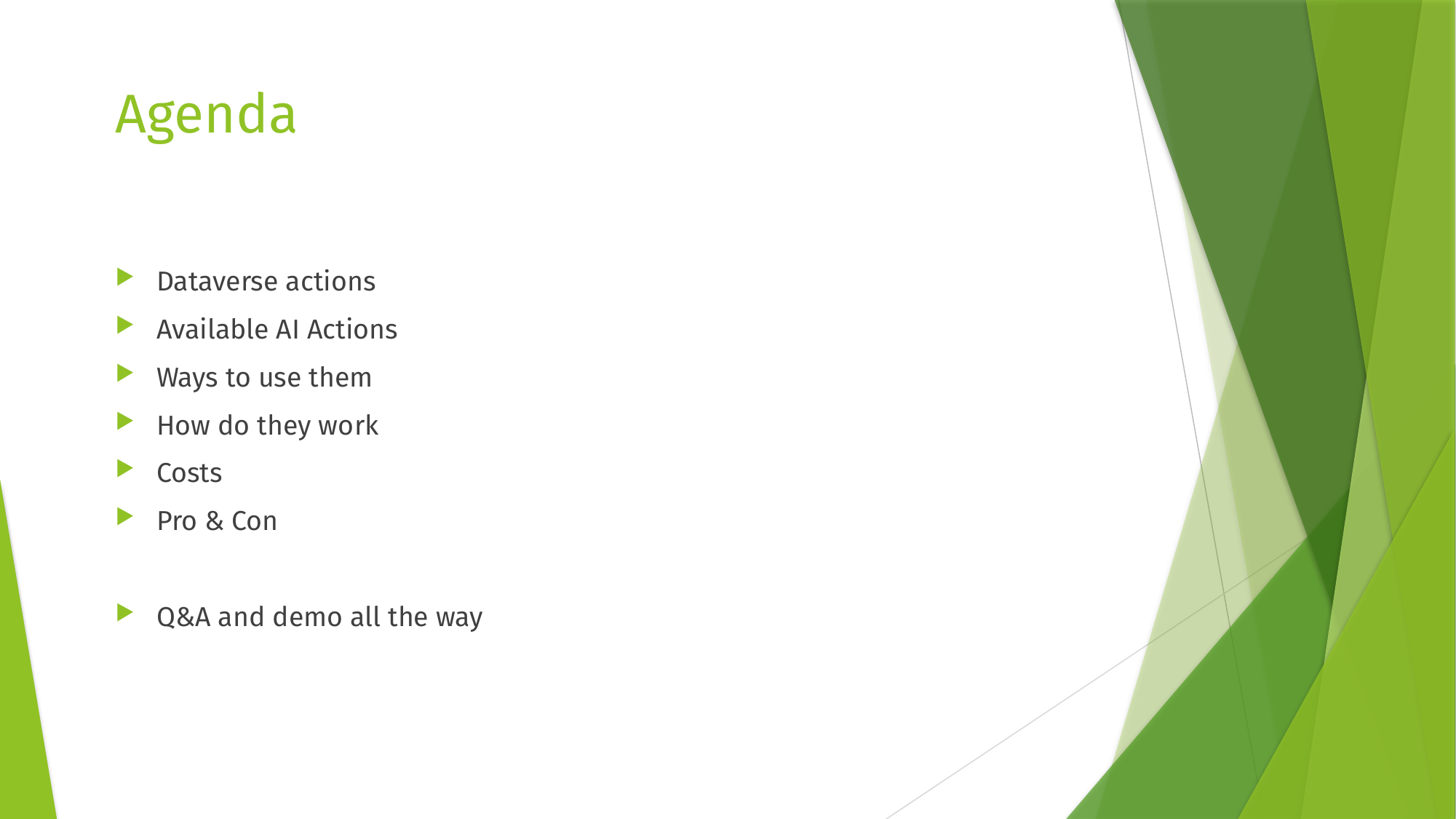

# Agenda
Dataverse actions
Available AI Actions
Ways to use them
How do they work
Costs
Pro & Con

Q&A and demo all the way